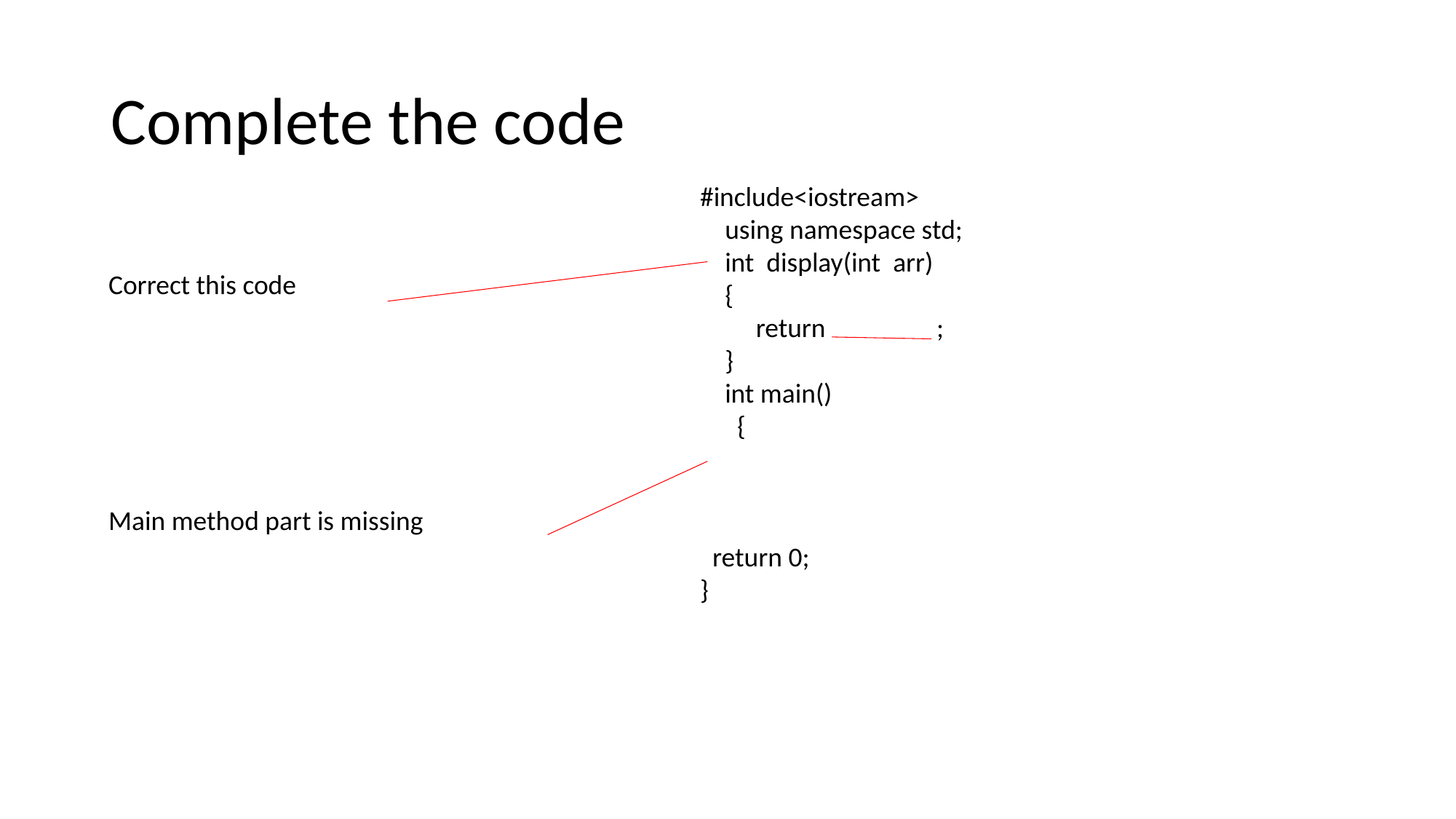

# Complete the code
#include<iostream>
    using namespace std;
    int  display(int  arr)
    {
         return                  ;
    }
    int main()
      {

  return 0;
}
Correct this code
Main method part is missing